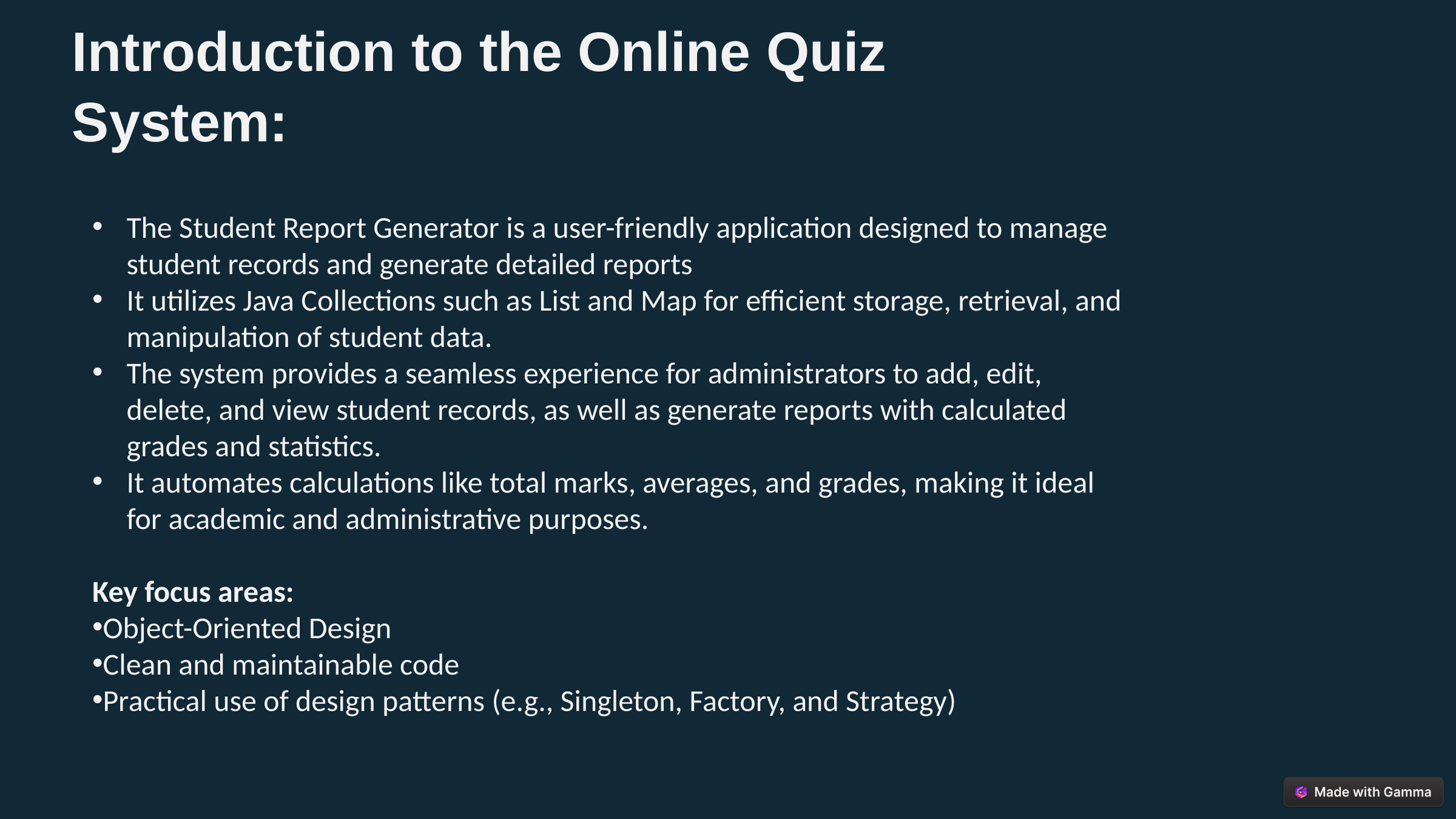

Introduction to the Online Quiz System:
The Student Report Generator is a user-friendly application designed to manage student records and generate detailed reports
It utilizes Java Collections such as List and Map for efficient storage, retrieval, and manipulation of student data.
The system provides a seamless experience for administrators to add, edit, delete, and view student records, as well as generate reports with calculated grades and statistics.
It automates calculations like total marks, averages, and grades, making it ideal for academic and administrative purposes.

Key focus areas:
Object-Oriented Design
Clean and maintainable code
Practical use of design patterns (e.g., Singleton, Factory, and Strategy)